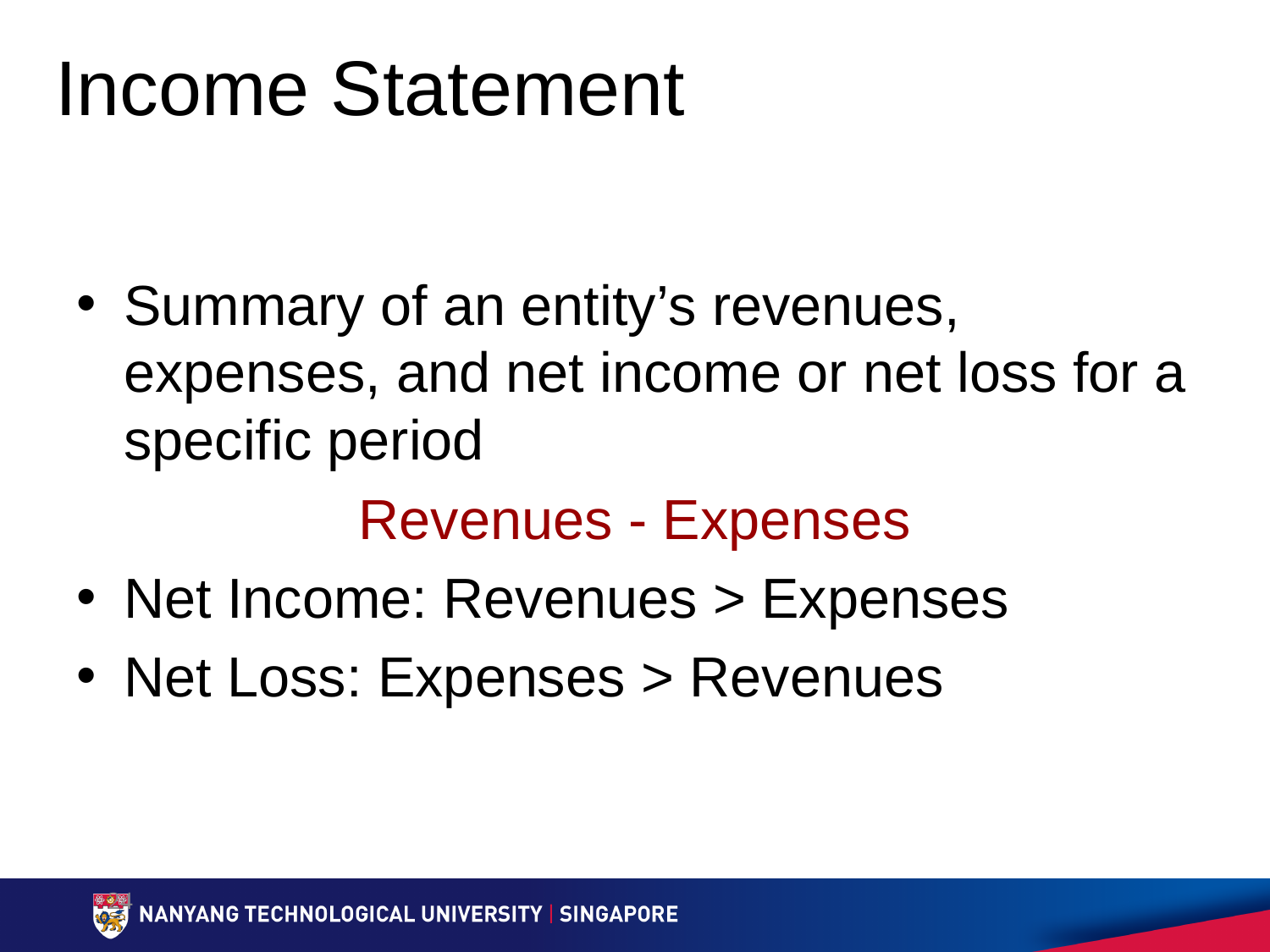

# Income Statement
Summary of an entity’s revenues, expenses, and net income or net loss for a specific period
Revenues - Expenses
Net Income: Revenues > Expenses
Net Loss: Expenses > Revenues
24